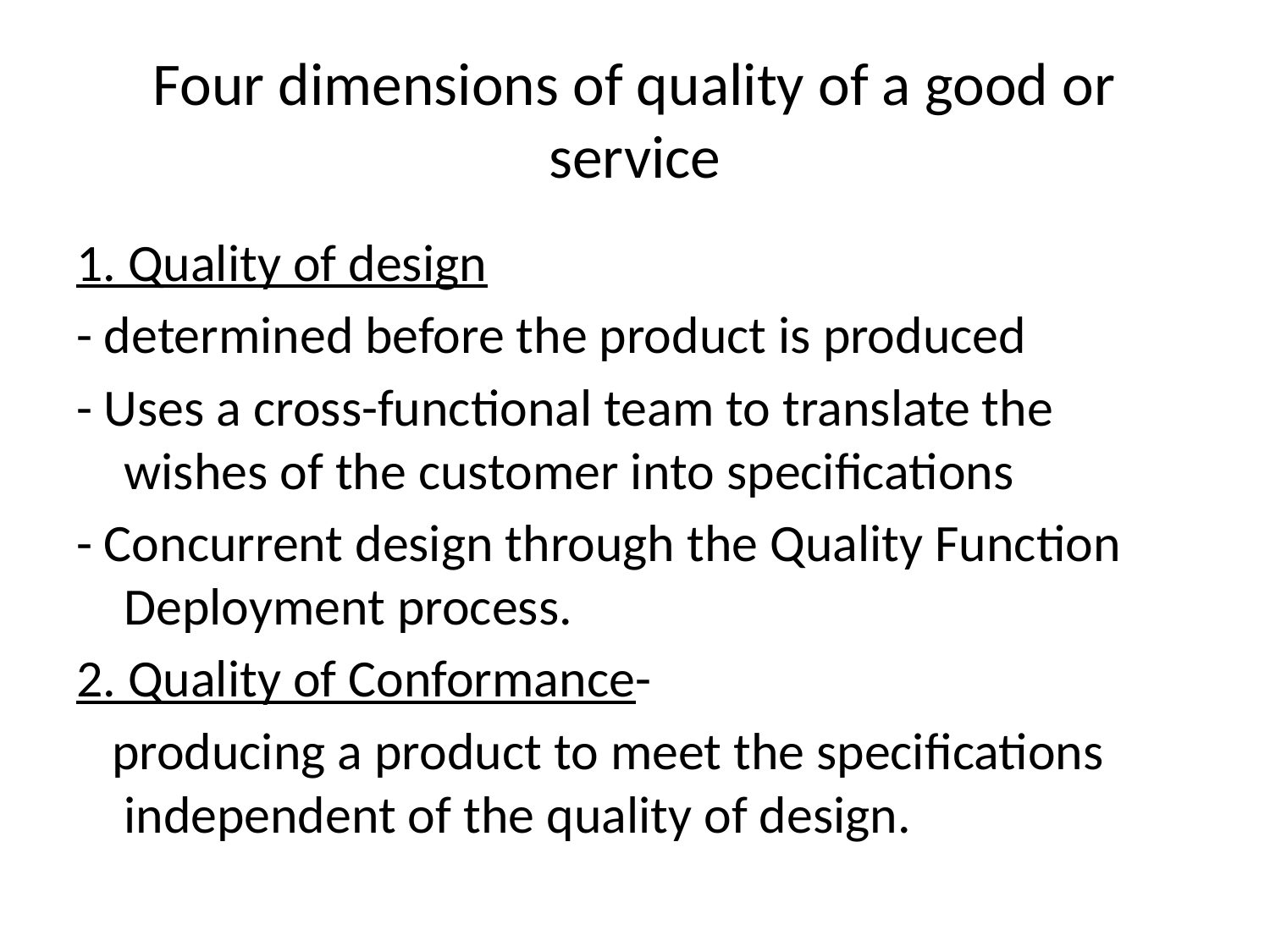

# Four dimensions of quality of a good or service
1. Quality of design
- determined before the product is produced
- Uses a cross-functional team to translate the wishes of the customer into specifications
- Concurrent design through the Quality Function Deployment process.
2. Quality of Conformance-
   producing a product to meet the specifications independent of the quality of design.